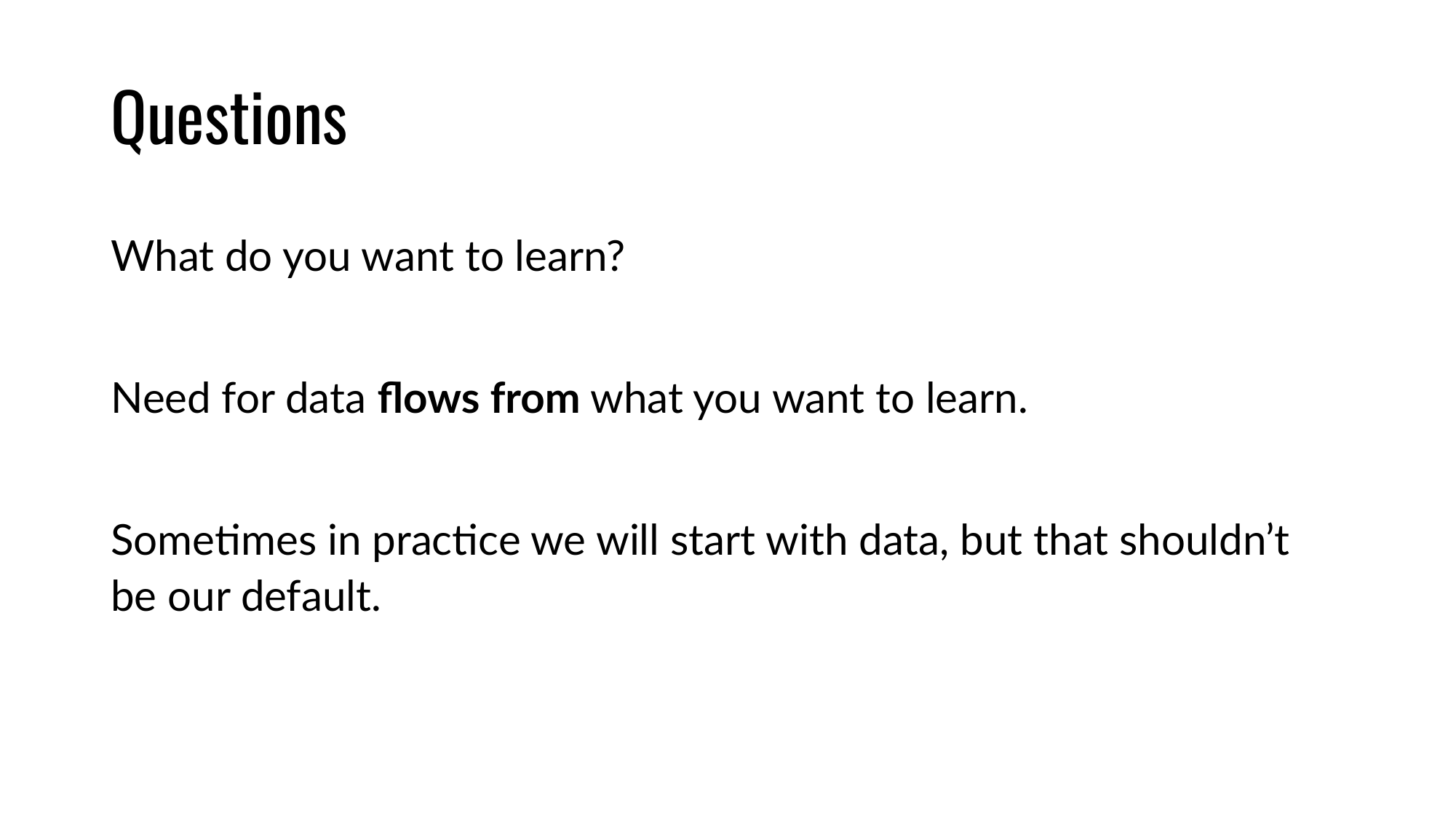

# Questions
What do you want to learn?

Need for data flows from what you want to learn.

Sometimes in practice we will start with data, but that shouldn’t be our default.